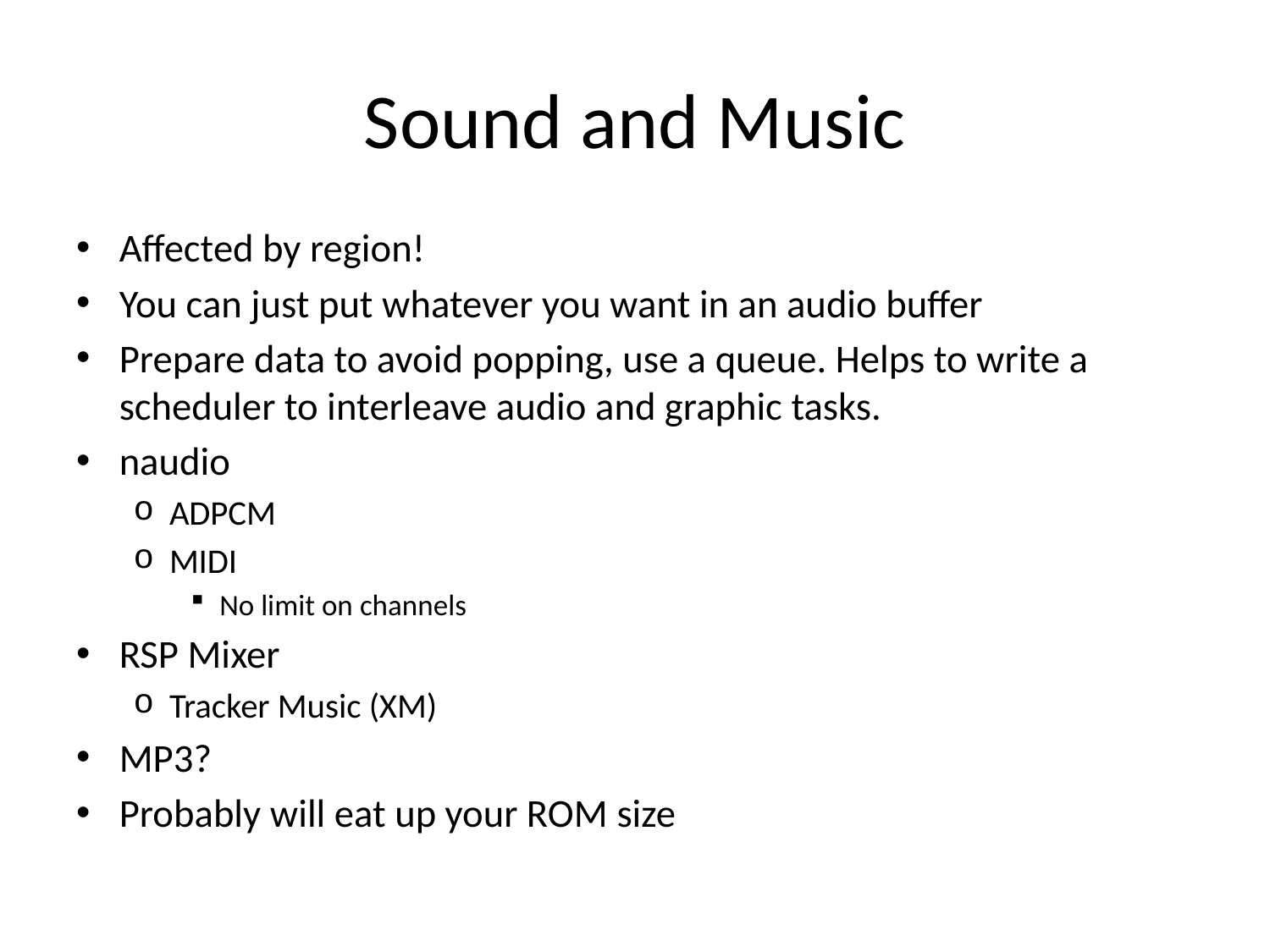

# Sound and Music
Affected by region!
You can just put whatever you want in an audio buffer
Prepare data to avoid popping, use a queue. Helps to write a scheduler to interleave audio and graphic tasks.
naudio
ADPCM
MIDI
No limit on channels
RSP Mixer
Tracker Music (XM)
MP3?
Probably will eat up your ROM size